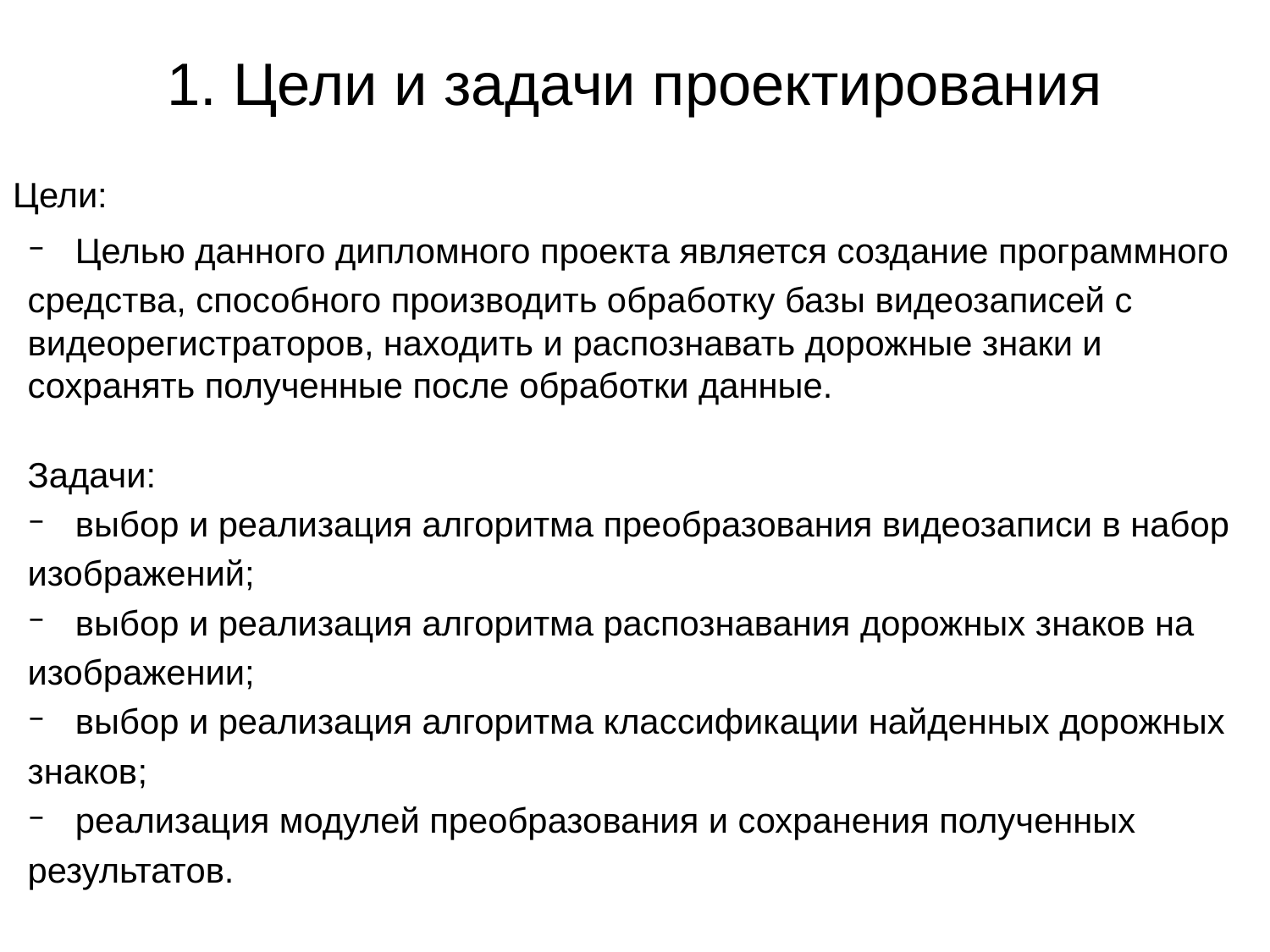

# 1. Цели и задачи проектирования
Цели:
Целью данного дипломного проекта является создание программного
средства, способного производить обработку базы видеозаписей с видеорегистраторов, находить и распознавать дорожные знаки и сохранять полученные после обработки данные.

Задачи:
выбор и реализация алгоритма преобразования видеозаписи в набор
изображений;
выбор и реализация алгоритма распознавания дорожных знаков на
изображении;
выбор и реализация алгоритма классификации найденных дорожных
знаков;
реализация модулей преобразования и сохранения полученных
результатов.